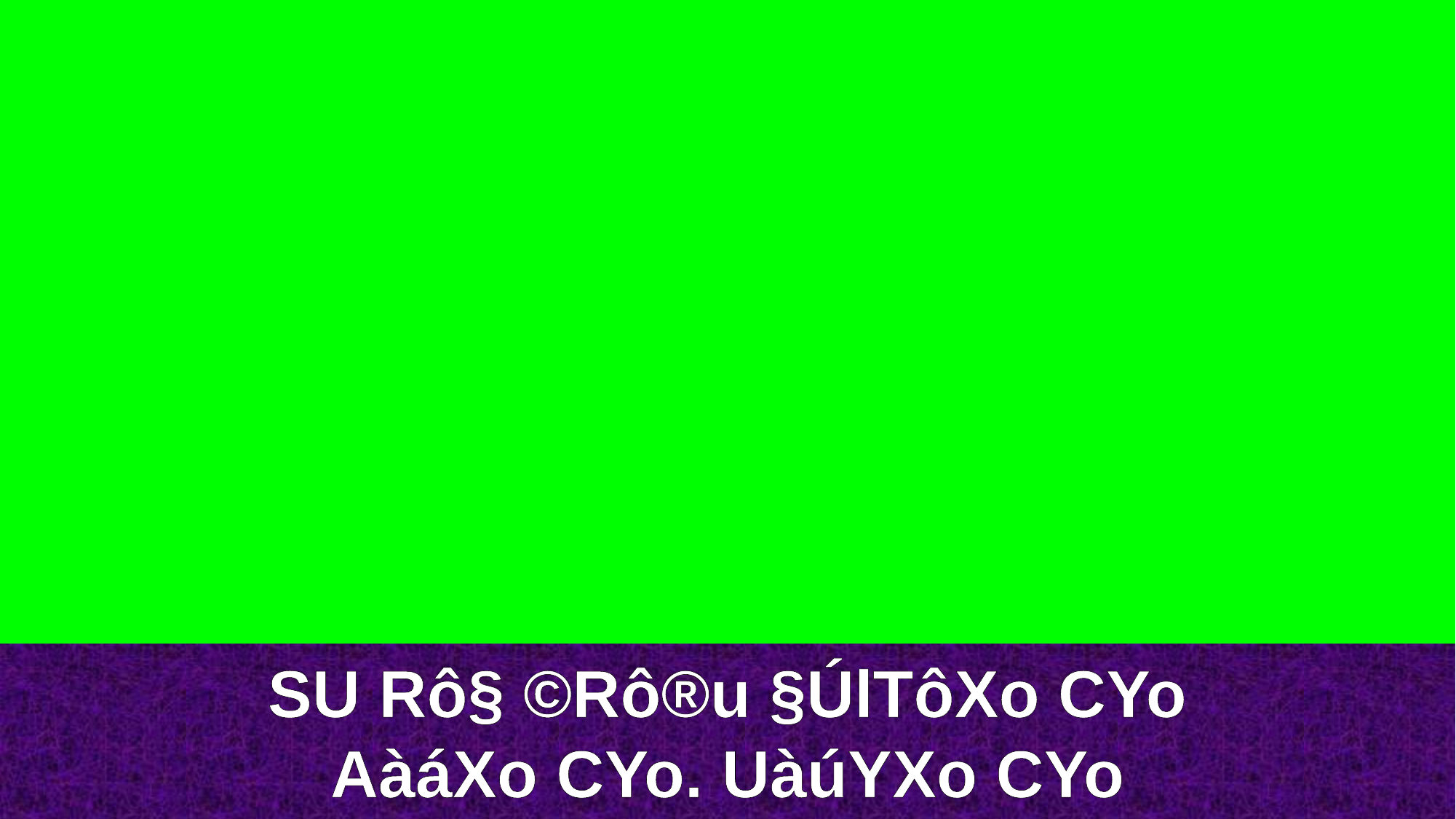

SU Rô§ ©Rô®u §ÚlTôXo CYo
AàáXo CYo. UàúYXo CYo